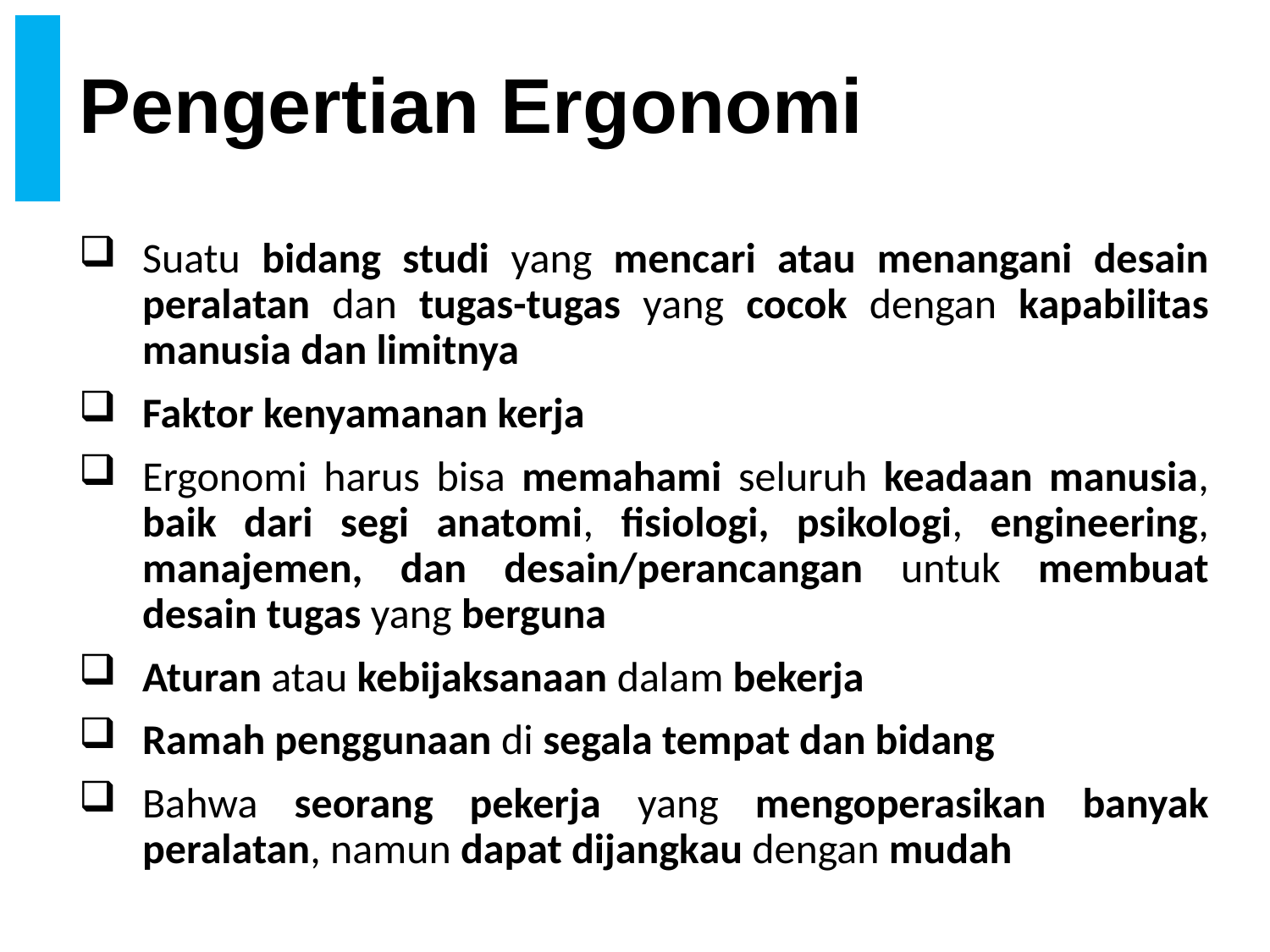

# Pengertian Ergonomi
Suatu bidang studi yang mencari atau menangani desain peralatan dan tugas-tugas yang cocok dengan kapabilitas manusia dan limitnya
Faktor kenyamanan kerja
Ergonomi harus bisa memahami seluruh keadaan manusia, baik dari segi anatomi, fisiologi, psikologi, engineering, manajemen, dan desain/perancangan untuk membuat desain tugas yang berguna
Aturan atau kebijaksanaan dalam bekerja
Ramah penggunaan di segala tempat dan bidang
Bahwa seorang pekerja yang mengoperasikan banyak peralatan, namun dapat dijangkau dengan mudah